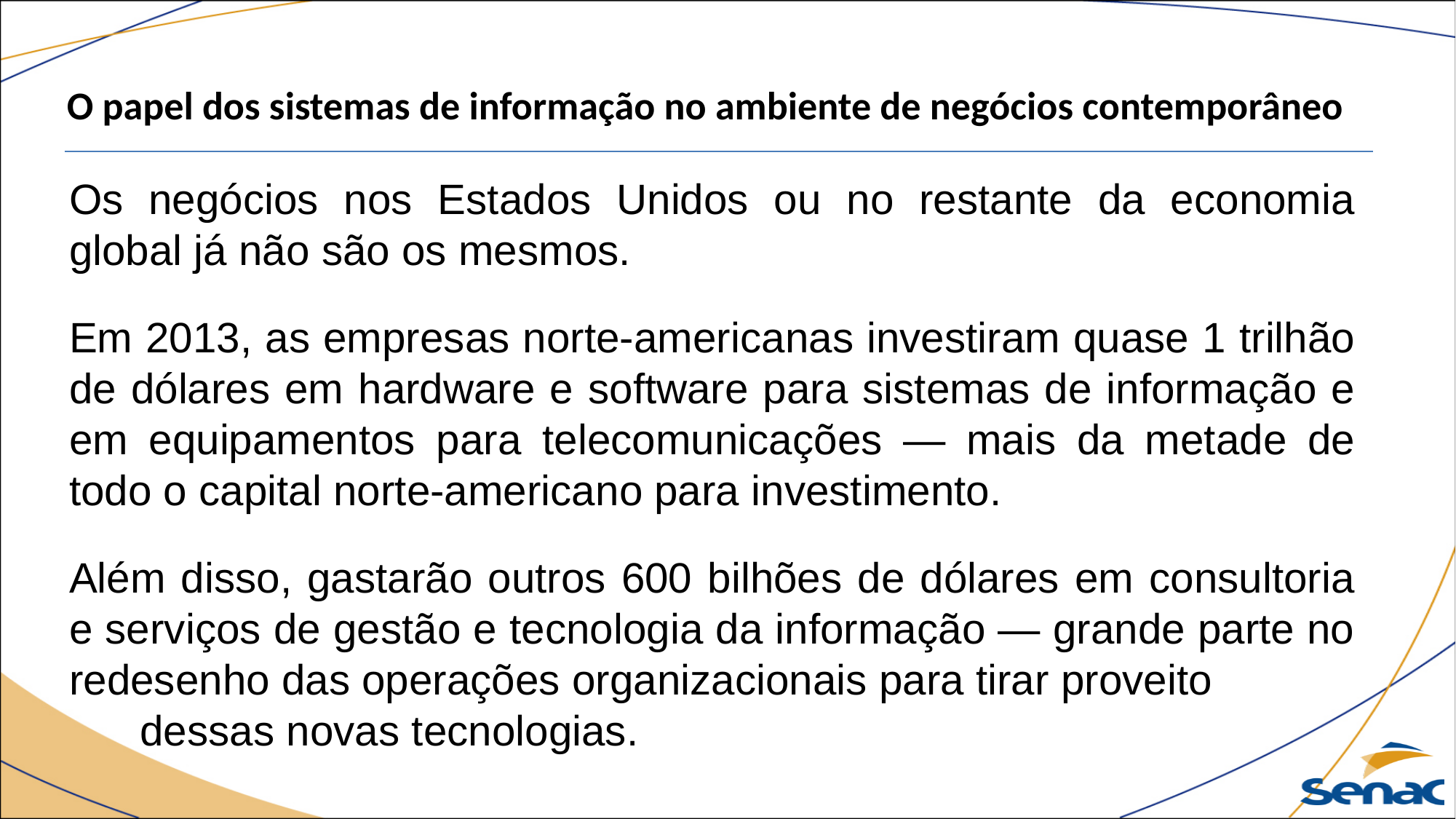

O papel dos sistemas de informação no ambiente de negócios contemporâneo
Os negócios nos Estados Unidos ou no restante da economia global já não são os mesmos.

Em 2013, as empresas norte-americanas investiram quase 1 trilhão de dólares em hardware e software para sistemas de informação e em equipamentos para telecomunicações — mais da metade de todo o capital norte-americano para investimento.

Além disso, gastarão outros 600 bilhões de dólares em consultoria e serviços de gestão e tecnologia da informação — grande parte no redesenho das operações organizacionais para tirar proveito
      dessas novas tecnologias.